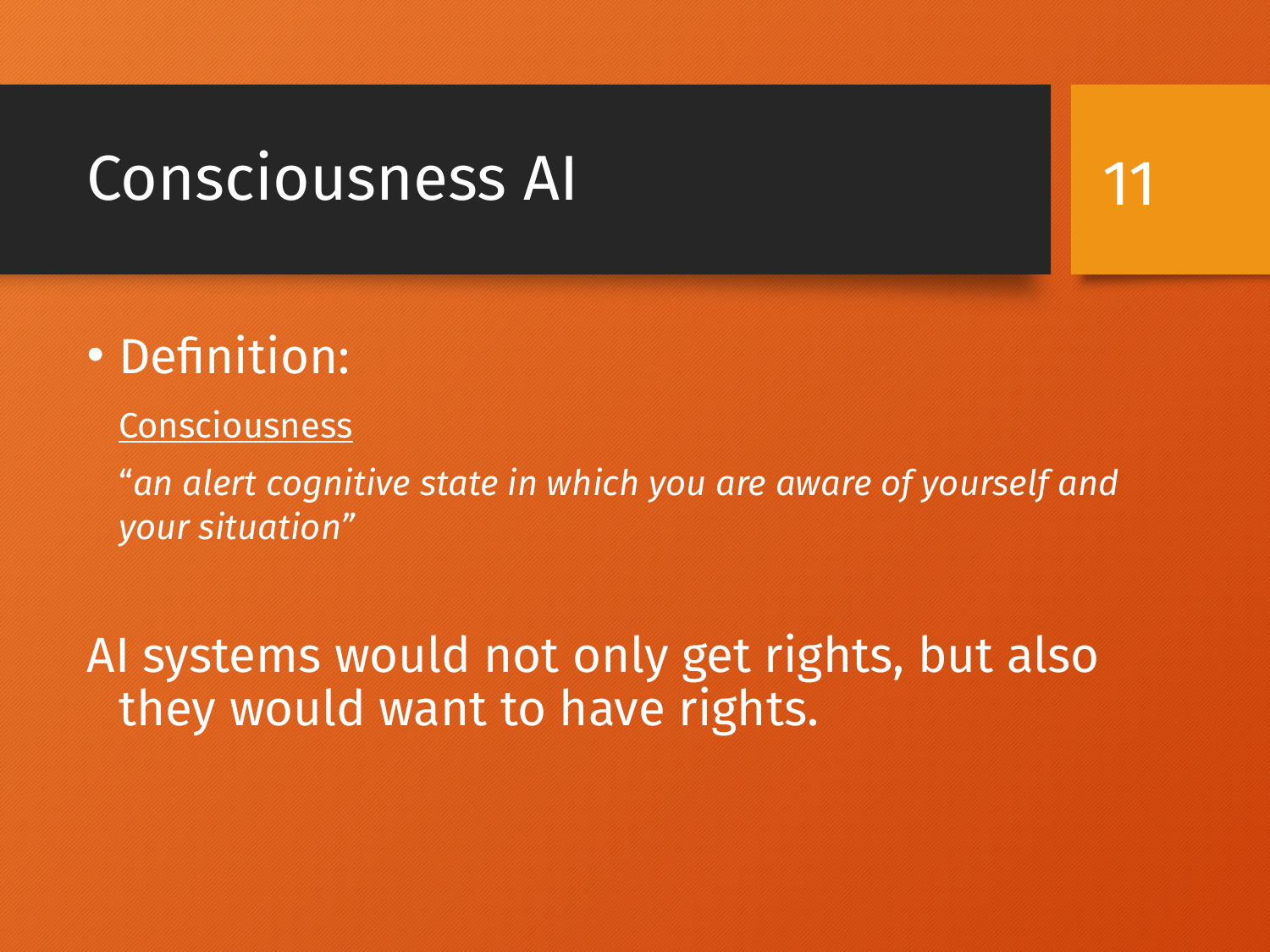

# Consciousness AI
11
Definition:
	Consciousness
	“an alert cognitive state in which you are aware of yourself and your situation”

AI systems would not only get rights, but also they would want to have rights.